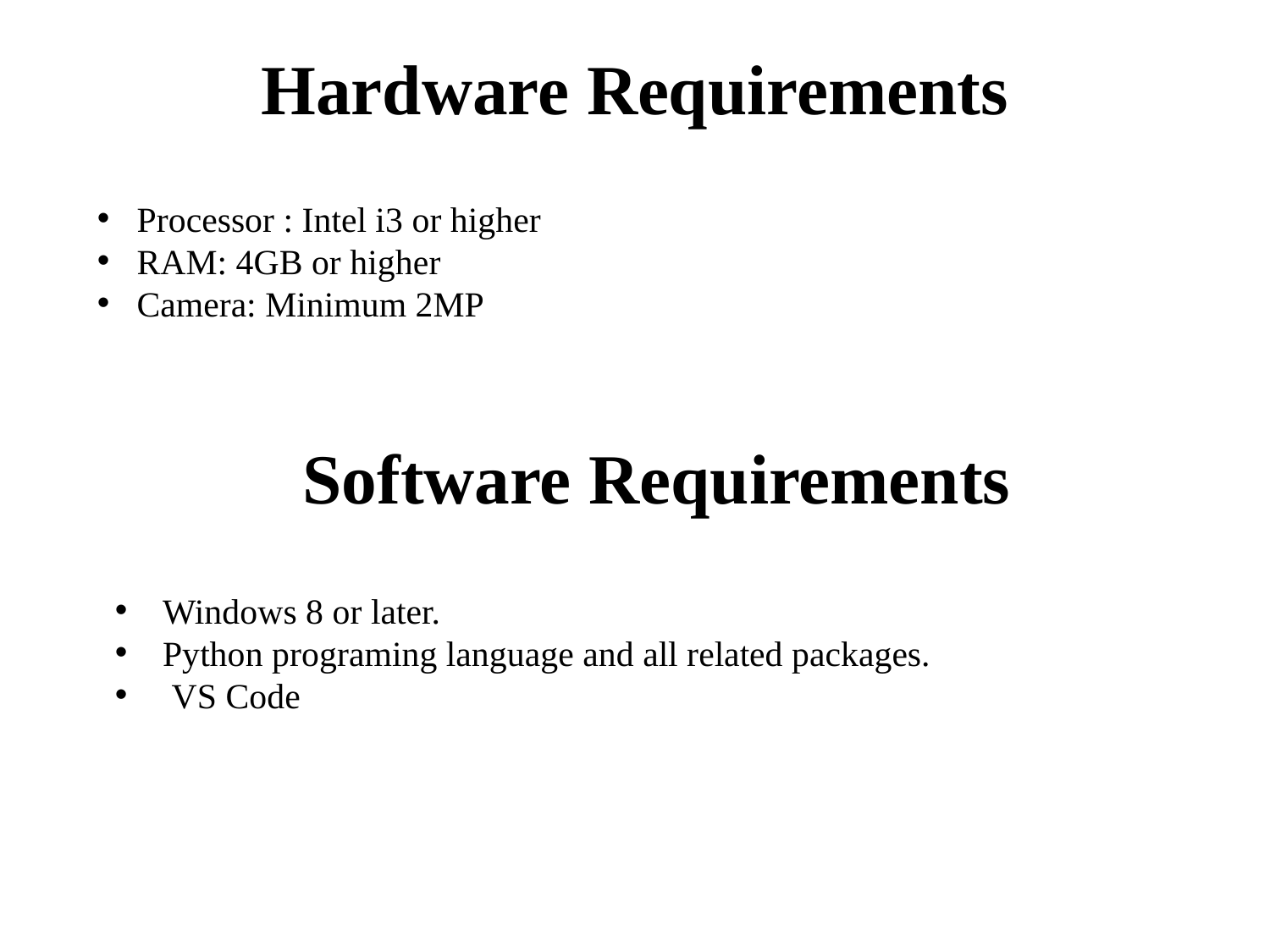

# Hardware Requirements
Processor : Intel i3 or higher
RAM: 4GB or higher
Camera: Minimum 2MP
Software Requirements
Windows 8 or later.
Python programing language and all related packages.
 VS Code